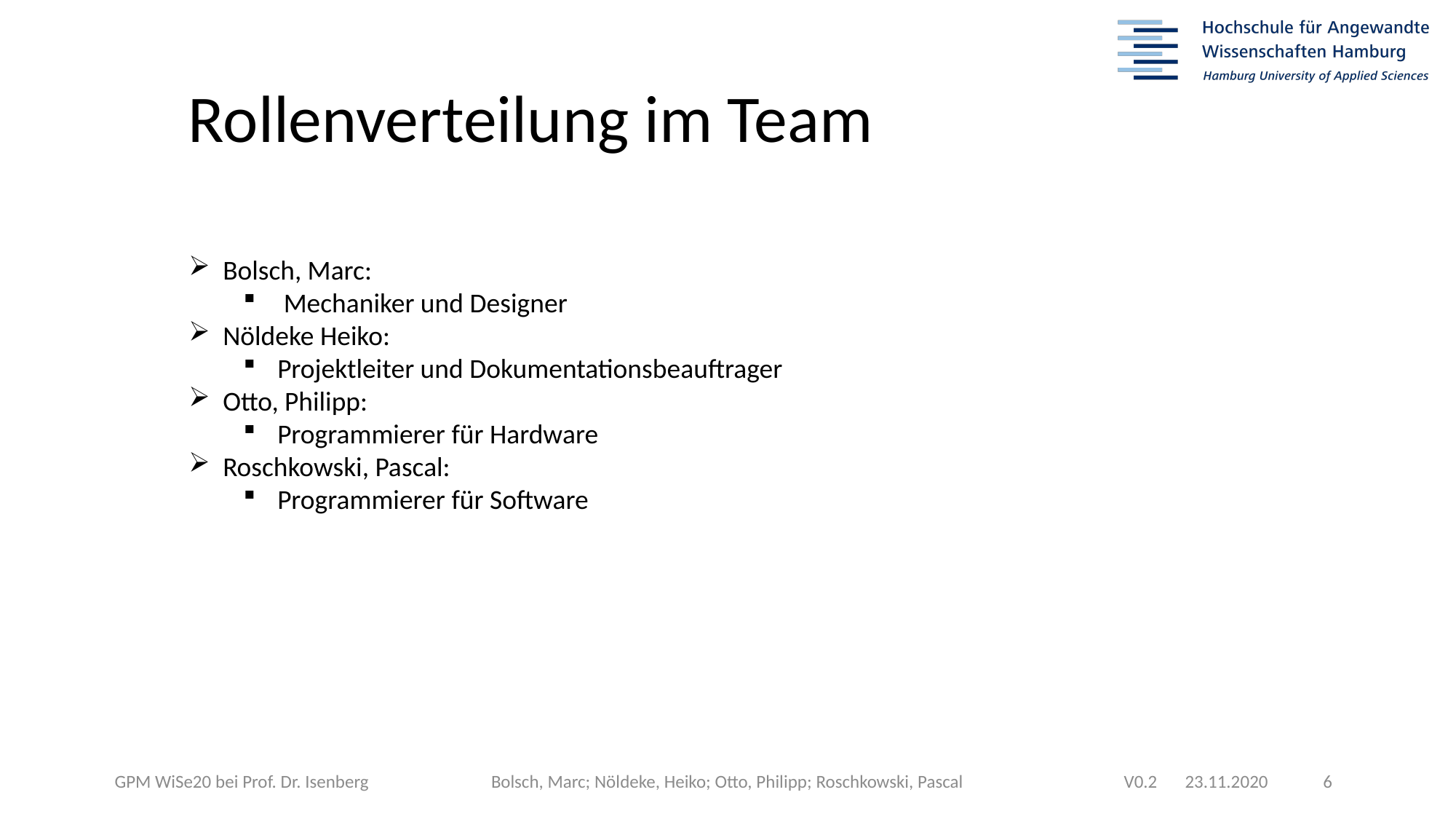

Rollenverteilung im Team

Bolsch, Marc:
 Mechaniker und Designer
Nöldeke Heiko:
Projektleiter und Dokumentationsbeauftrager
Otto, Philipp:
Programmierer für Hardware
Roschkowski, Pascal:
Programmierer für Software
23.11.2020
	 6